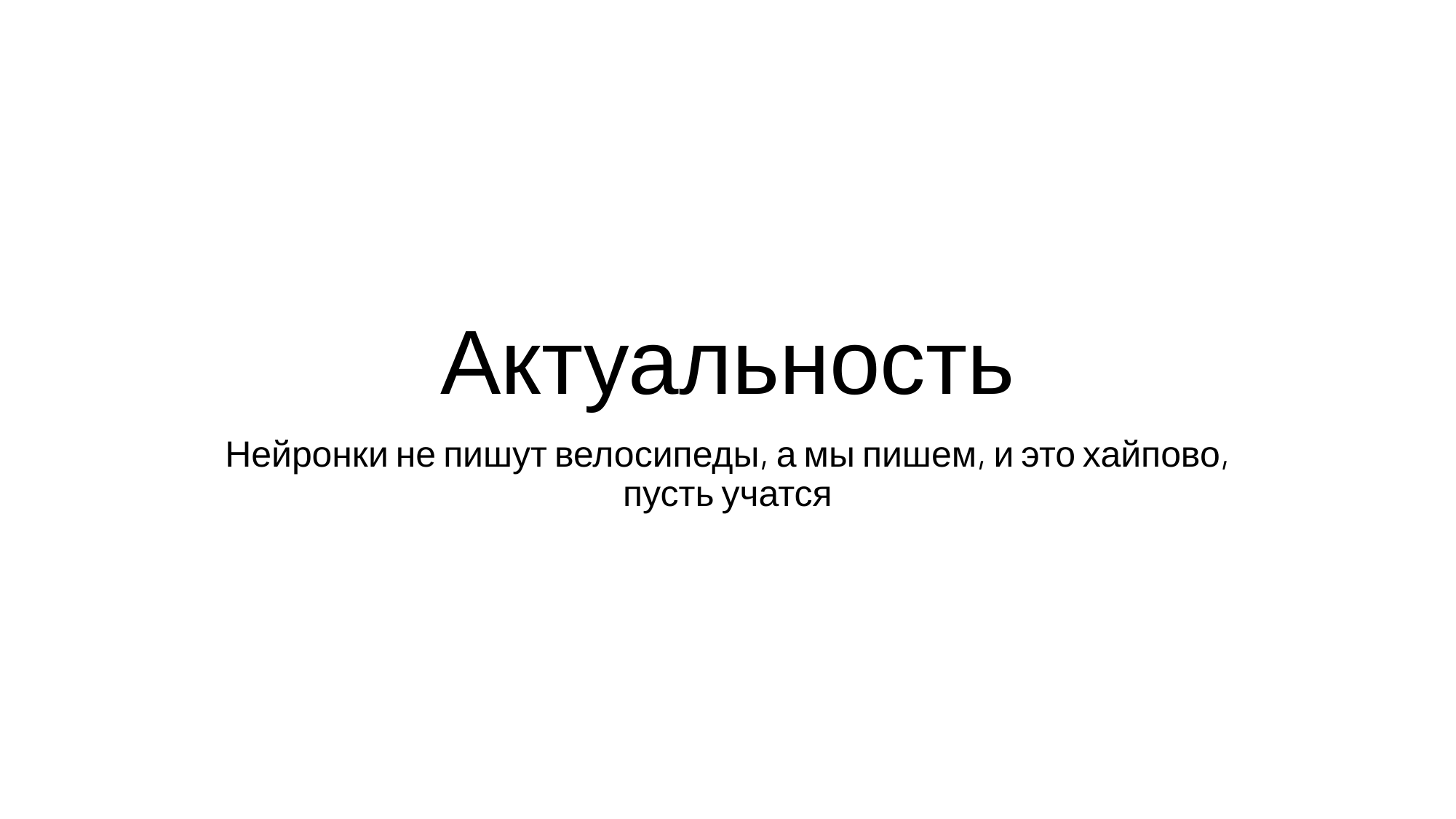

# Актуальность
Нейронки не пишут велосипеды, а мы пишем, и это хайпово, пусть учатся